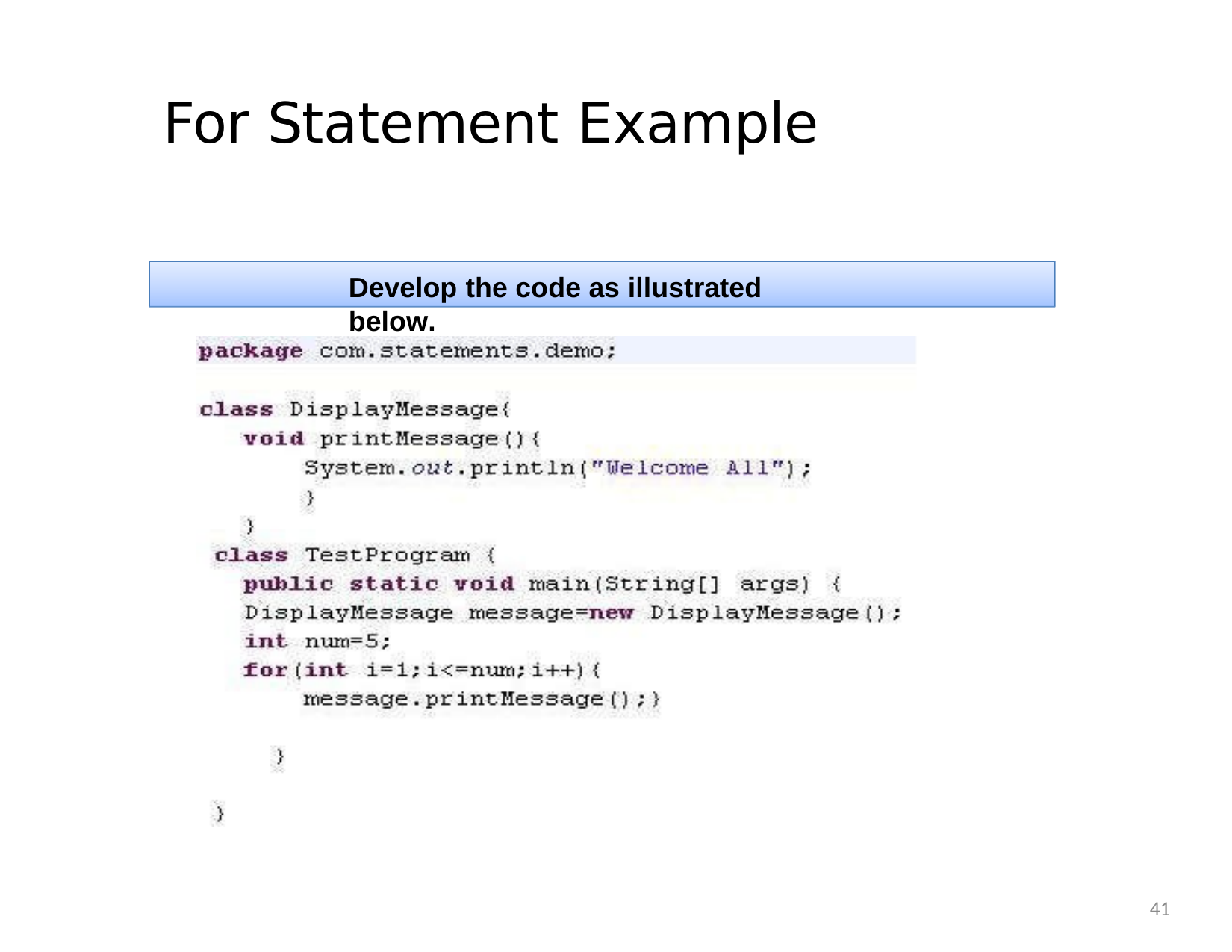

# For Statement Example

Develop the code as illustrated below.

41